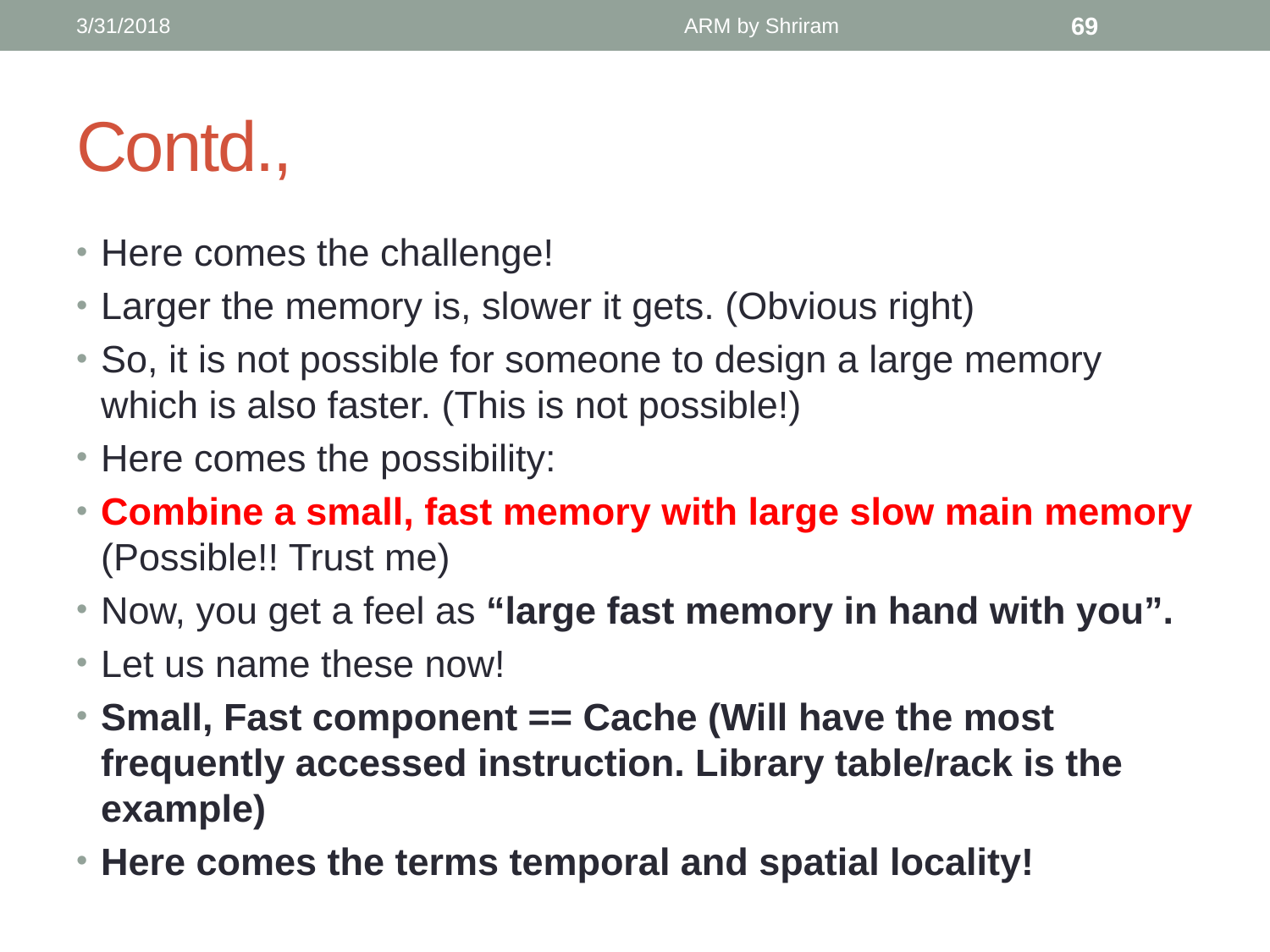

3/31/2018
ARM by Shriram
69
# Contd.,
Here comes the challenge!
Larger the memory is, slower it gets. (Obvious right)
So, it is not possible for someone to design a large memory which is also faster. (This is not possible!)
Here comes the possibility:
Combine a small, fast memory with large slow main memory (Possible!! Trust me)
Now, you get a feel as “large fast memory in hand with you”.
Let us name these now!
Small, Fast component == Cache (Will have the most frequently accessed instruction. Library table/rack is the example)
Here comes the terms temporal and spatial locality!